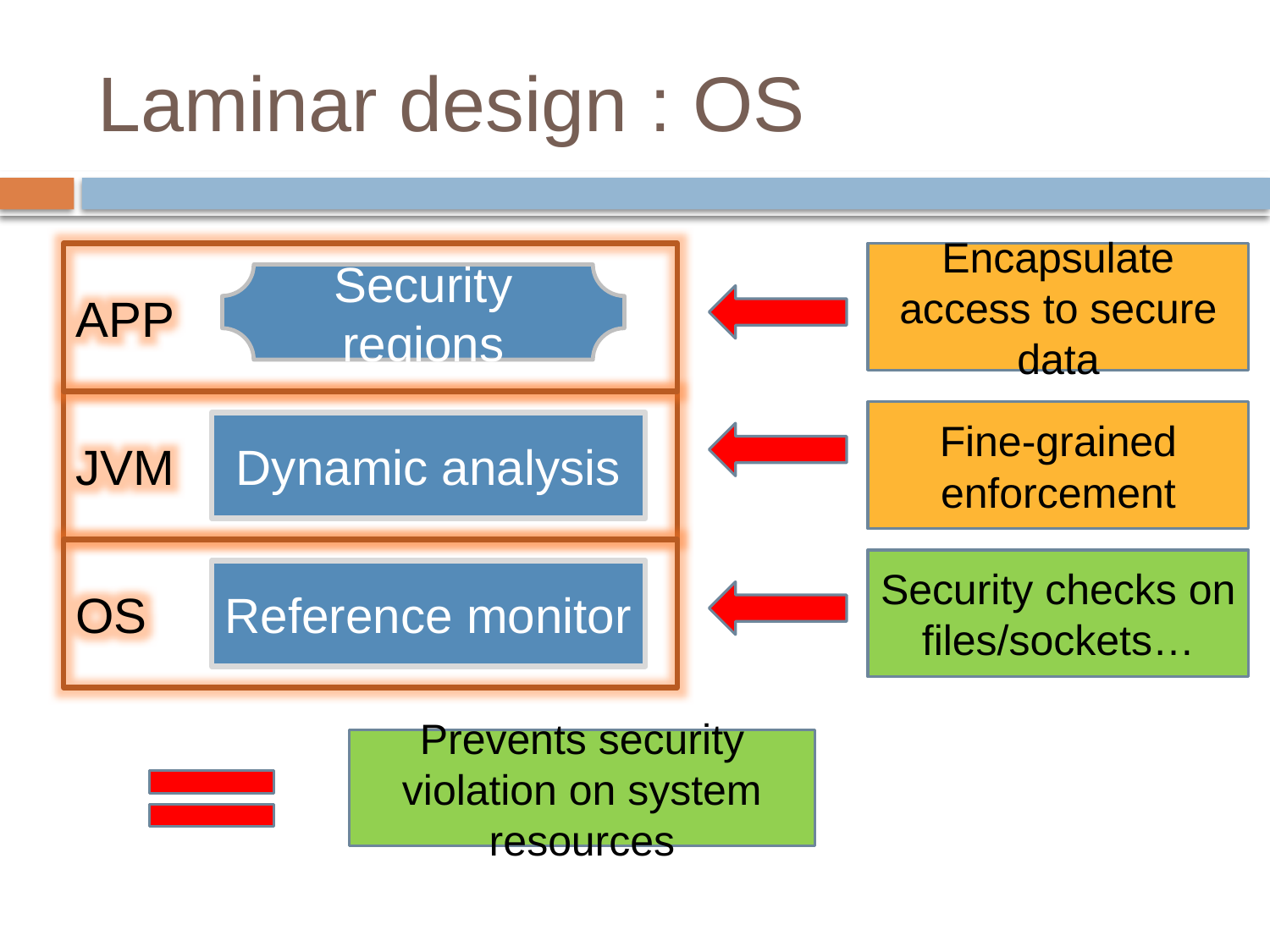

# Laminar design : OS
APP
Security regions
JVM
Dynamic analysis
OS
Reference monitor
Encapsulate access to secure data

Fine-grained enforcement

Security checks on files/sockets…

Prevents security violation on system resources